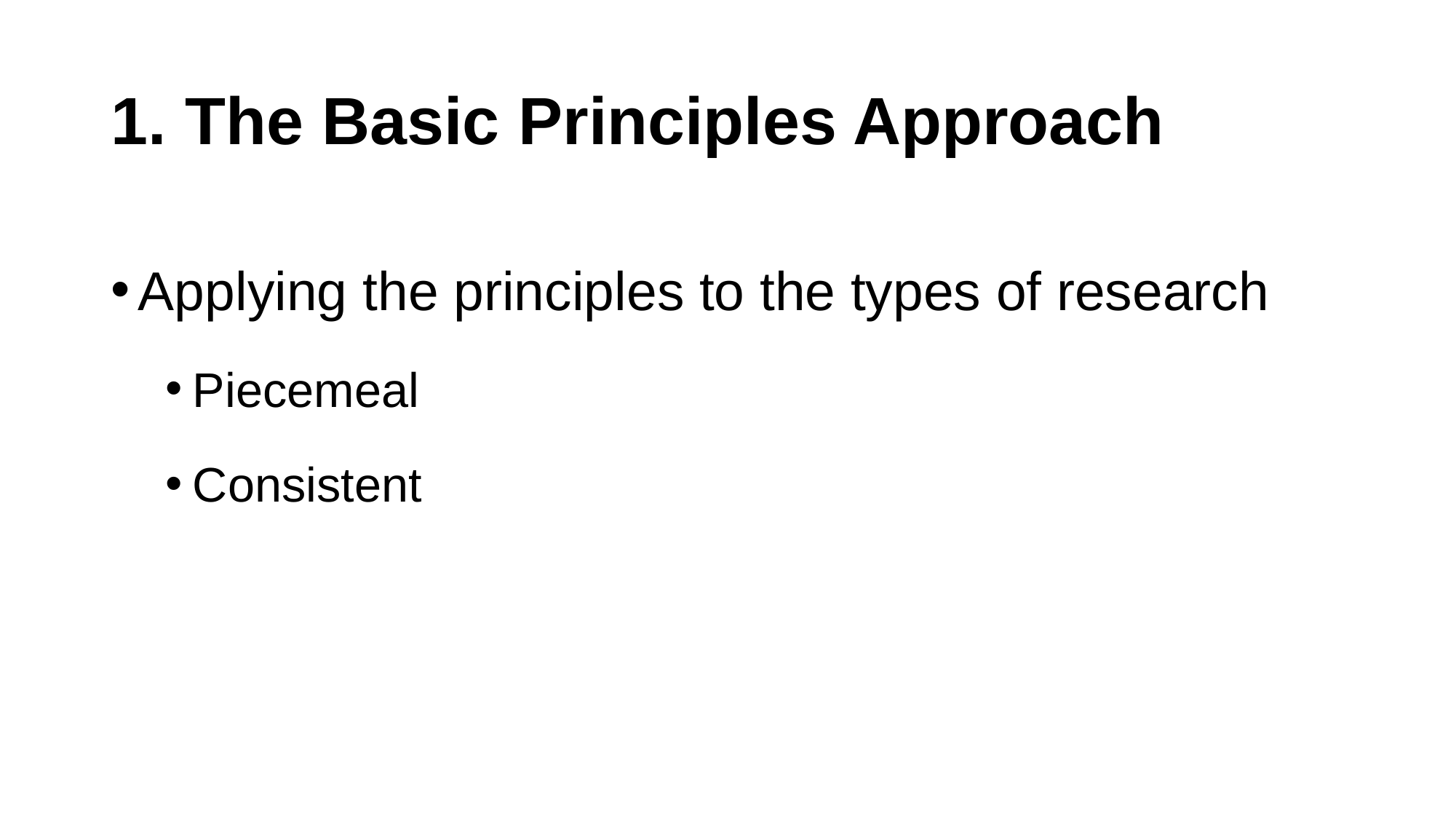

# 1. The Basic Principles Approach
Applying the principles to the types of research
Piecemeal
Consistent